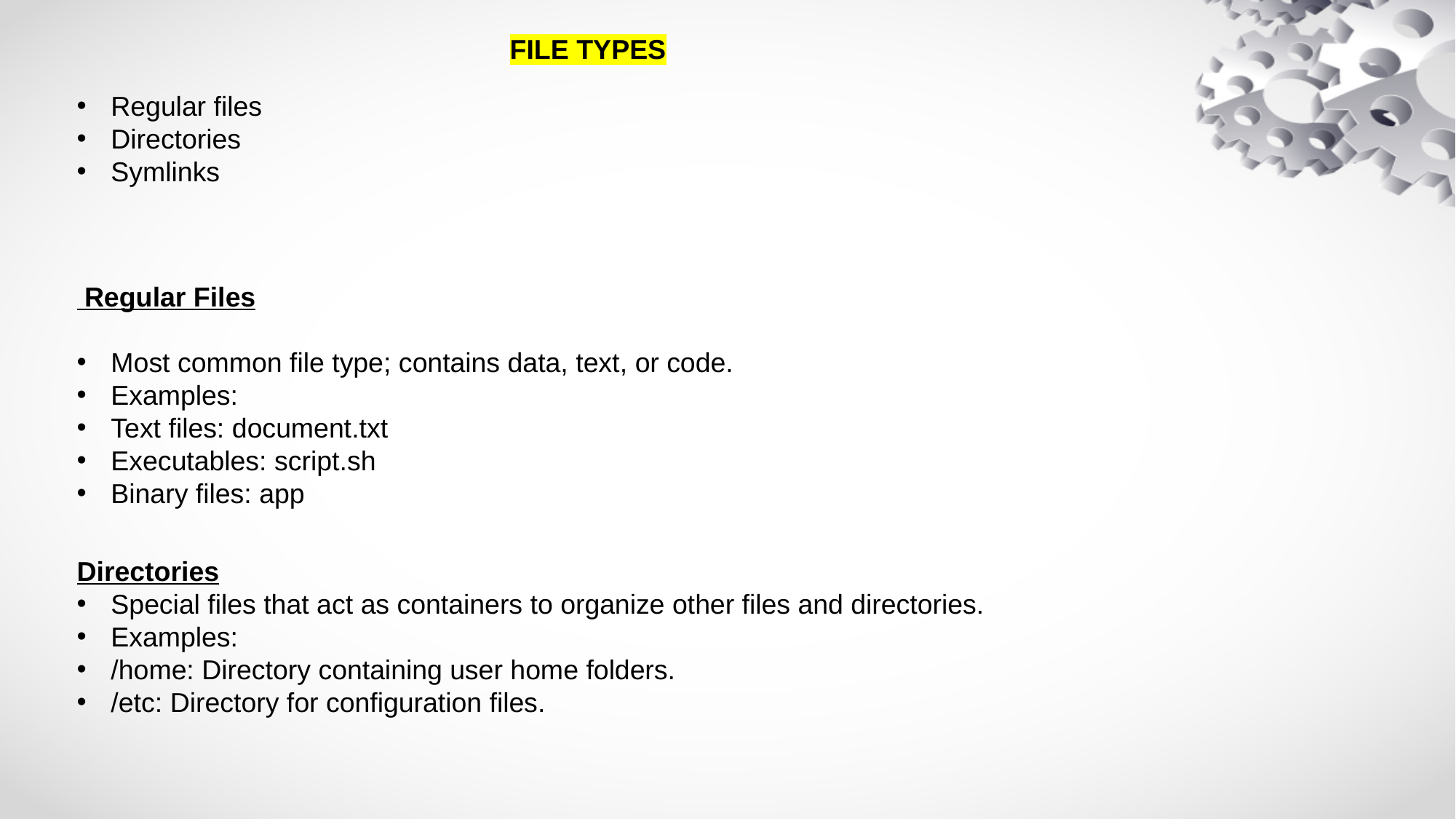

FILE TYPES
Regular files
Directories
Symlinks
 Regular Files

Most common file type; contains data, text, or code.
Examples:
Text files: document.txt
Executables: script.sh
Binary files: app
Directories
Special files that act as containers to organize other files and directories.
Examples:
/home: Directory containing user home folders.
/etc: Directory for configuration files.